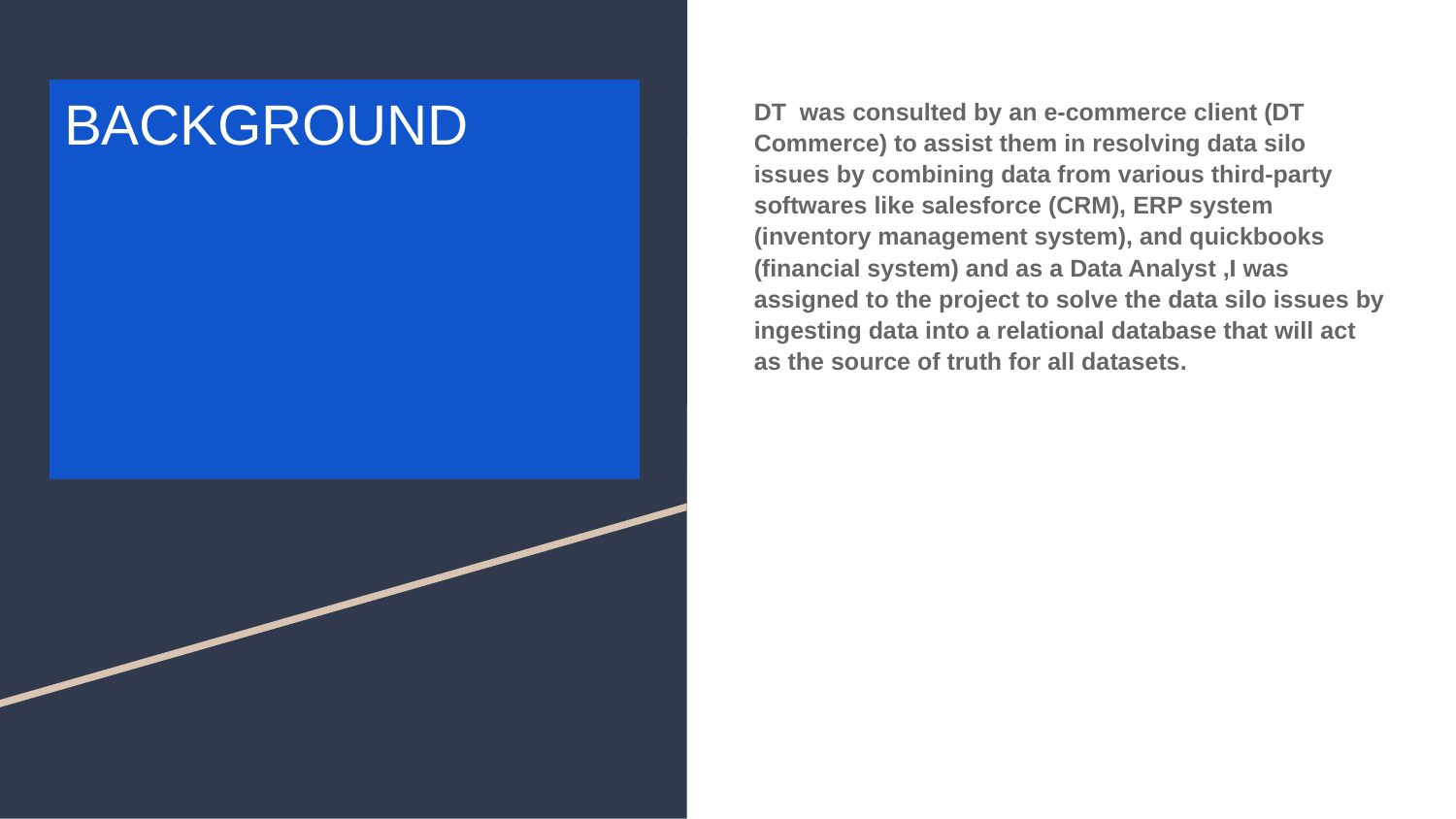

# BACKGROUND
DT  was consulted by an e-commerce client (DT Commerce) to assist them in resolving data silo issues by combining data from various third-party softwares like salesforce (CRM), ERP system (inventory management system), and quickbooks (financial system) and as a Data Analyst ,I was assigned to the project to solve the data silo issues by ingesting data into a relational database that will act as the source of truth for all datasets.